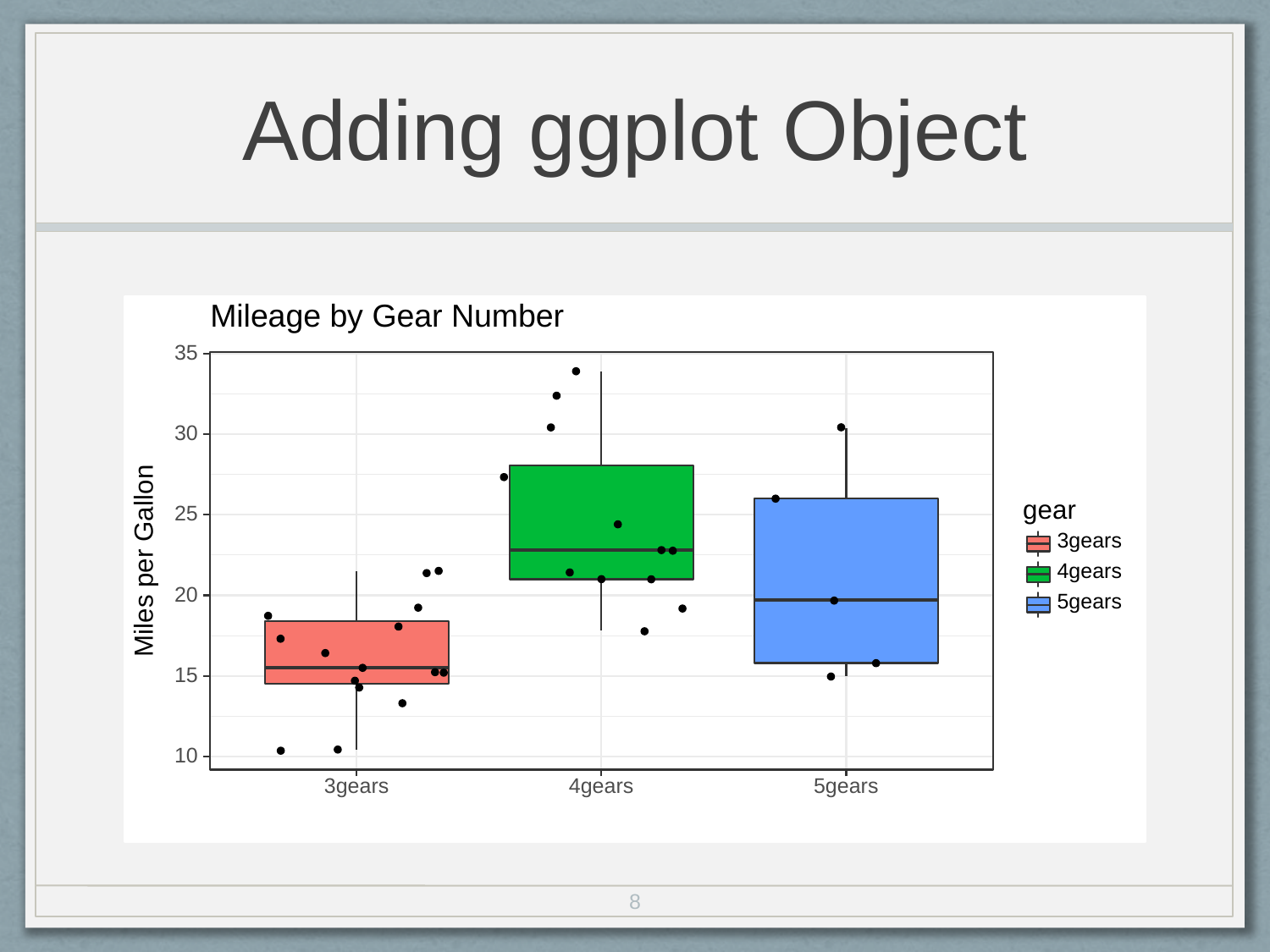

# Adding ggplot Object

Mileage by Gear Number
35

30

gear
25

3gears

Miles per Gallon

4gears

20

5gears

15

10

3gears
4gears
5gears
8